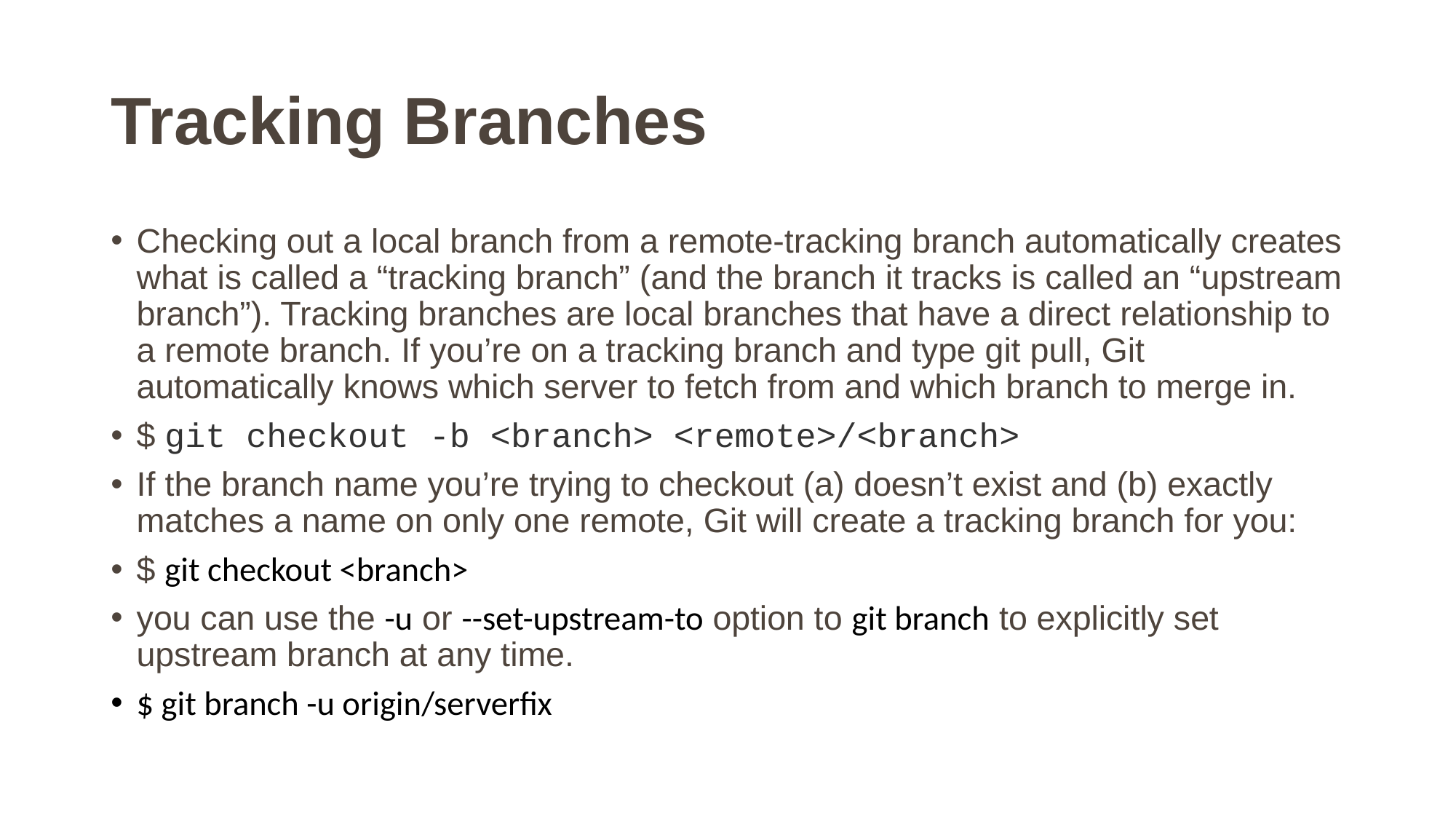

# Tracking Branches
Checking out a local branch from a remote-tracking branch automatically creates what is called a “tracking branch” (and the branch it tracks is called an “upstream branch”). Tracking branches are local branches that have a direct relationship to a remote branch. If you’re on a tracking branch and type git pull, Git automatically knows which server to fetch from and which branch to merge in.
$ git checkout -b <branch> <remote>/<branch>
If the branch name you’re trying to checkout (a) doesn’t exist and (b) exactly matches a name on only one remote, Git will create a tracking branch for you:
$ git checkout <branch>
you can use the -u or --set-upstream-to option to git branch to explicitly set upstream branch at any time.
$ git branch -u origin/serverfix